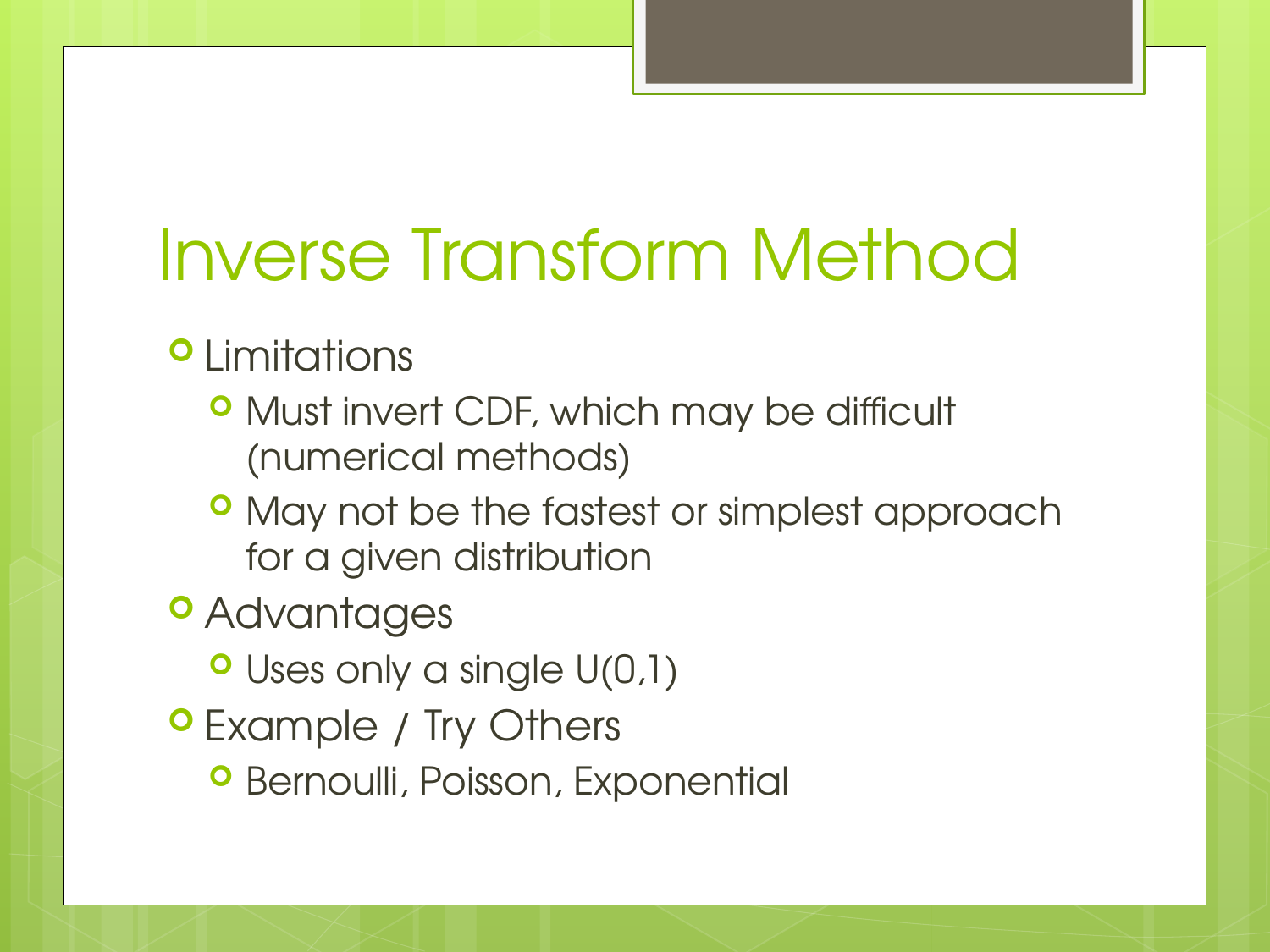

# Inverse Transform Method
Limitations
Must invert CDF, which may be difficult (numerical methods)
May not be the fastest or simplest approach for a given distribution
Advantages
Uses only a single U(0,1)
Example / Try Others
Bernoulli, Poisson, Exponential